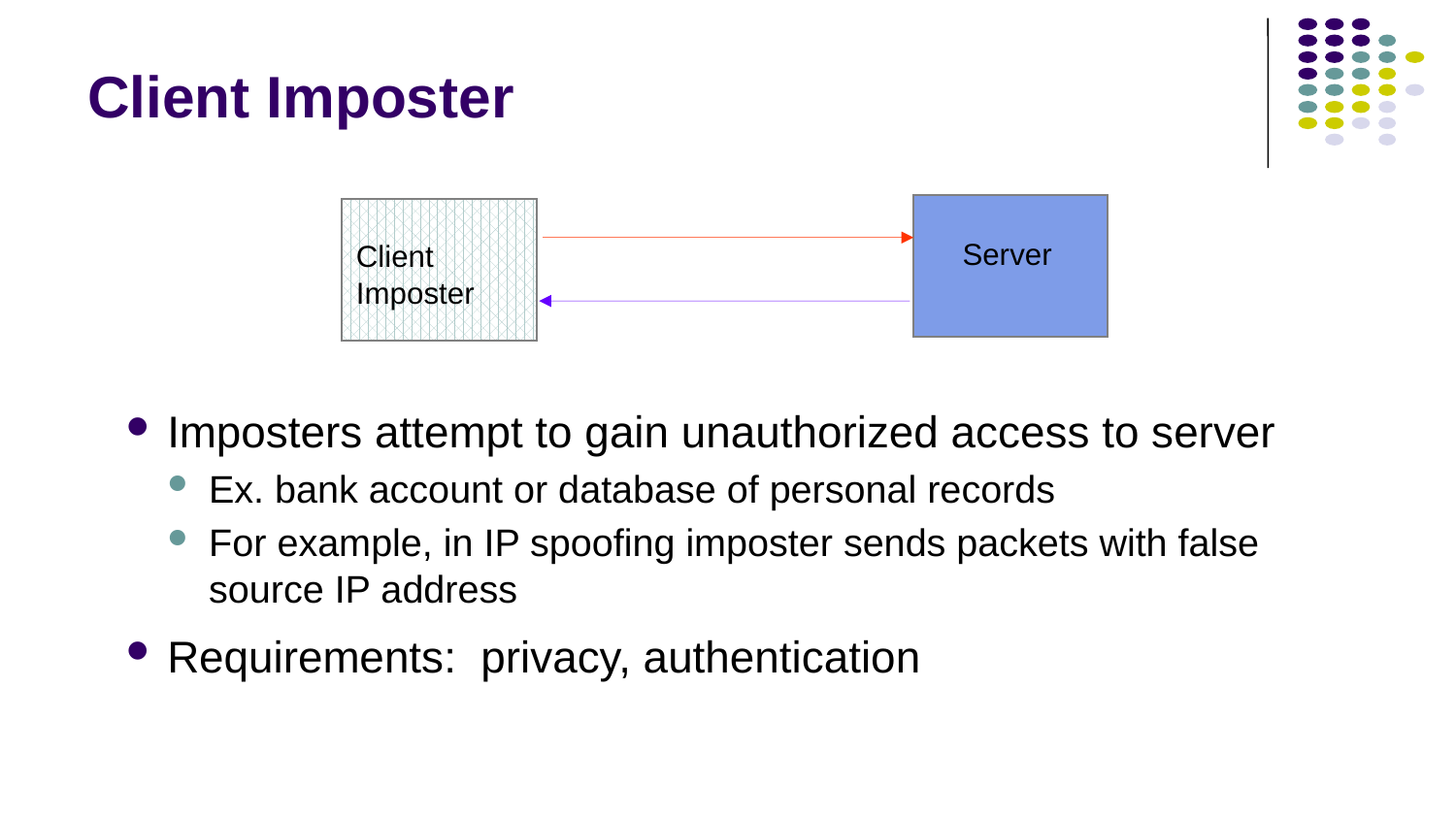

# Client Imposter

Server
Client Imposter

Imposters attempt to gain unauthorized access to server
Ex. bank account or database of personal records
For example, in IP spoofing imposter sends packets with false source IP address
Requirements:  privacy, authentication